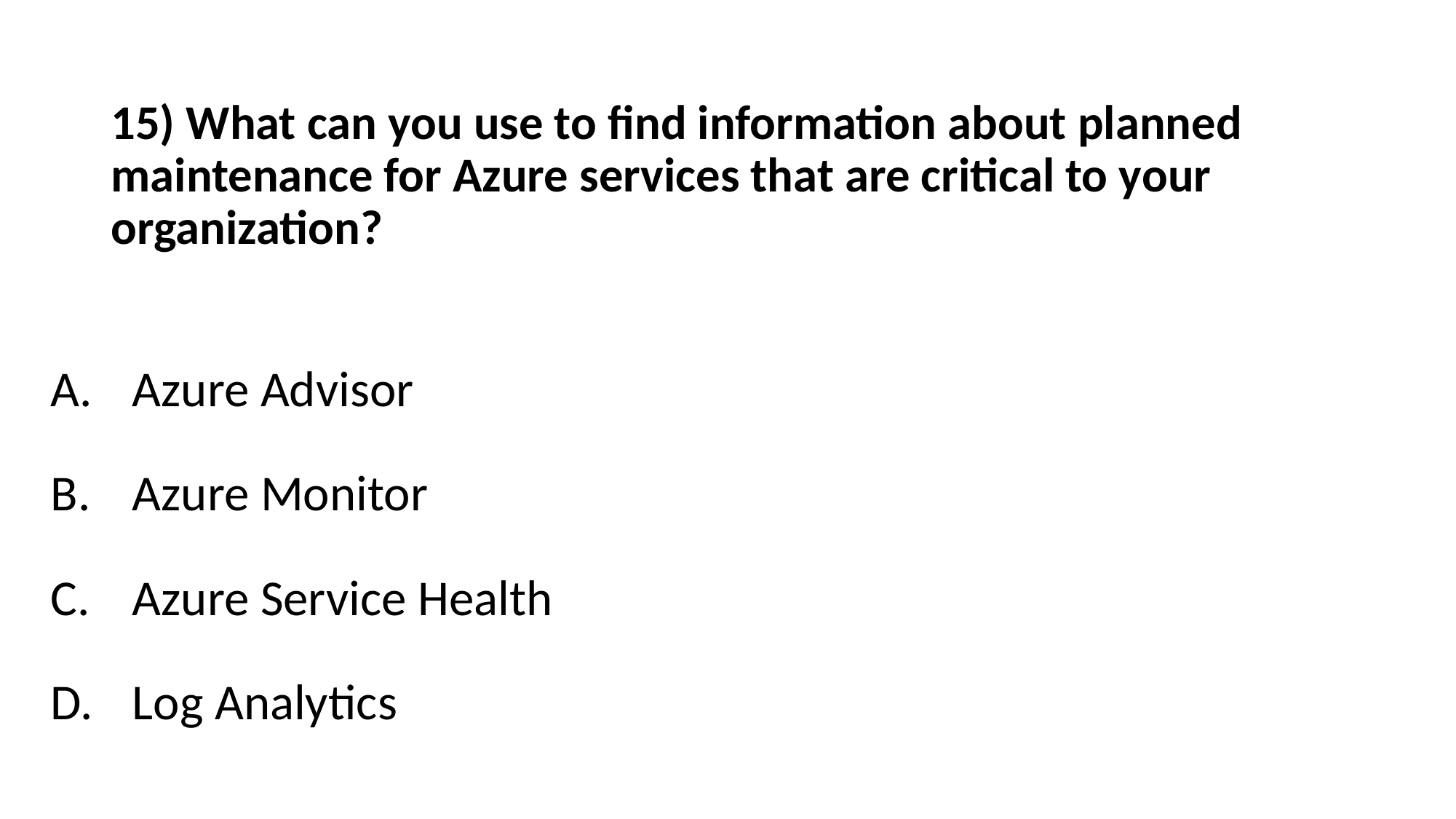

# 15) What can you use to find information about planned maintenance for Azure services that are critical to your organization?
Azure Advisor
Azure Monitor
Azure Service Health
Log Analytics